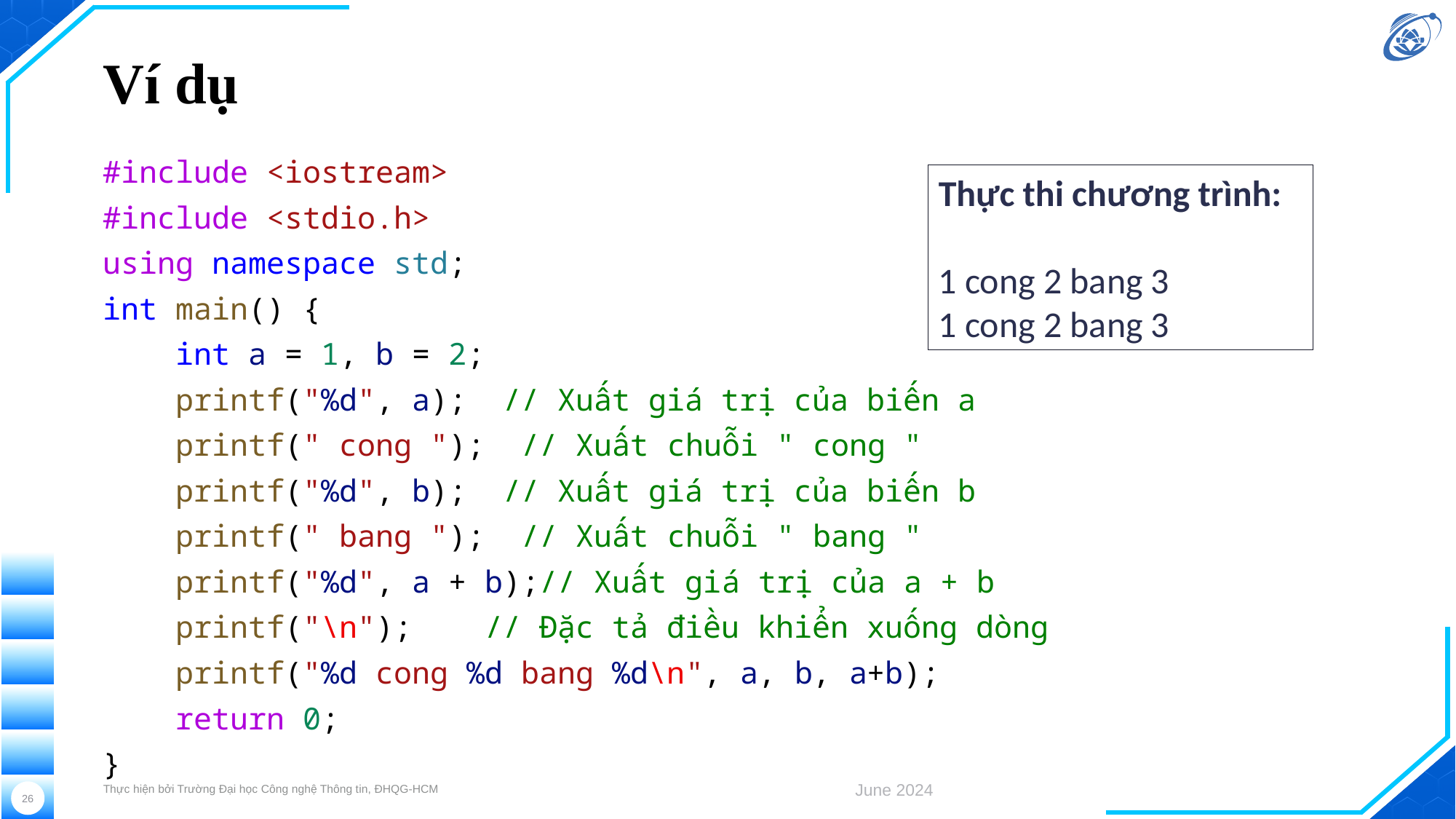

# Ví dụ
#include <iostream>
#include <stdio.h>
using namespace std;
int main() {
    int a = 1, b = 2;
    printf("%d", a);  // Xuất giá trị của biến a
    printf(" cong ");  // Xuất chuỗi " cong "
    printf("%d", b);  // Xuất giá trị của biến b
    printf(" bang ");  // Xuất chuỗi " bang "
    printf("%d", a + b);// Xuất giá trị của a + b
    printf("\n");    // Đặc tả điều khiển xuống dòng
    printf("%d cong %d bang %d\n", a, b, a+b);
    return 0;
}
Thực thi chương trình:

1 cong 2 bang 3
1 cong 2 bang 3
Thực hiện bởi Trường Đại học Công nghệ Thông tin, ĐHQG-HCM
June 2024
26